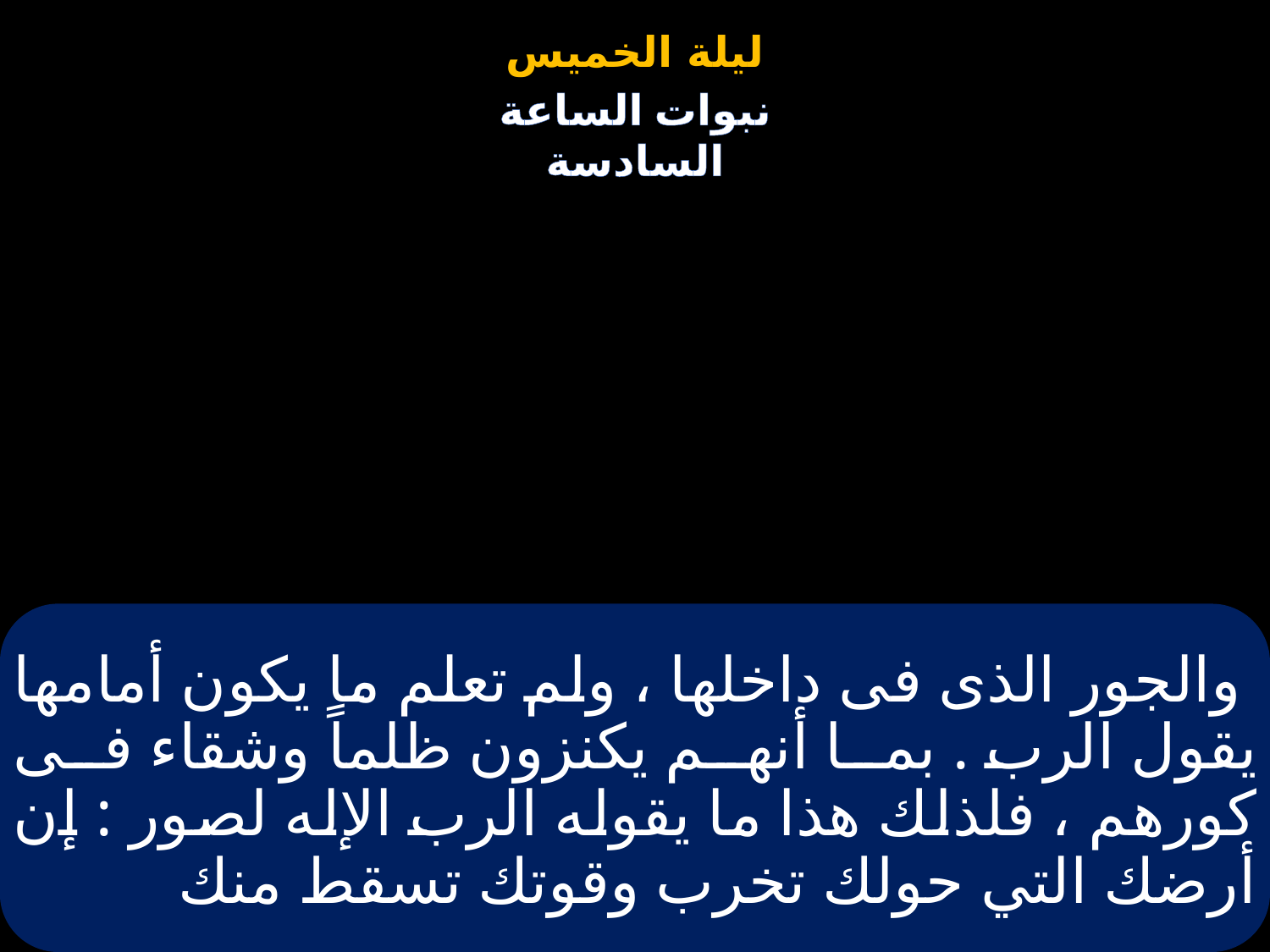

# والجور الذى فى داخلها ، ولم تعلم ما يكون أمامها يقول الرب . بما أنهم يكنزون ظلماً وشقاء فى كورهم ، فلذلك هذا ما يقوله الرب الإله لصور : إن أرضك التي حولك تخرب وقوتك تسقط منك